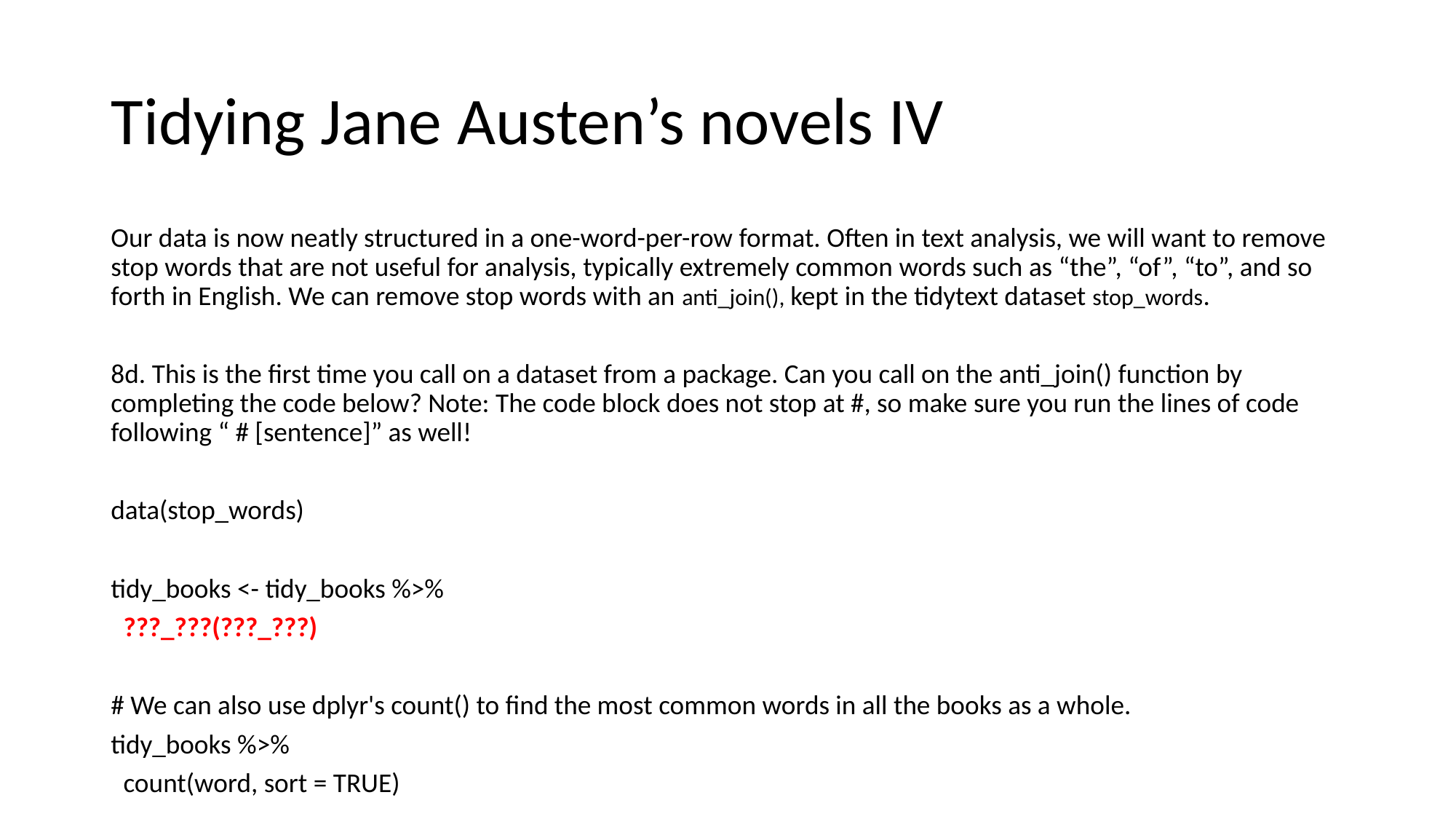

# Tidying Jane Austen’s novels IV
Our data is now neatly structured in a one-word-per-row format. Often in text analysis, we will want to remove stop words that are not useful for analysis, typically extremely common words such as “the”, “of”, “to”, and so forth in English. We can remove stop words with an anti_join(), kept in the tidytext dataset stop_words.

8d. This is the first time you call on a dataset from a package. Can you call on the anti_join() function by completing the code below? Note: The code block does not stop at #, so make sure you run the lines of code following “ # [sentence]” as well!

data(stop_words)

tidy_books <- tidy_books %>%
  ???_???(???_???)

# We can also use dplyr's count() to find the most common words in all the books as a whole.
tidy_books %>%
  count(word, sort = TRUE)